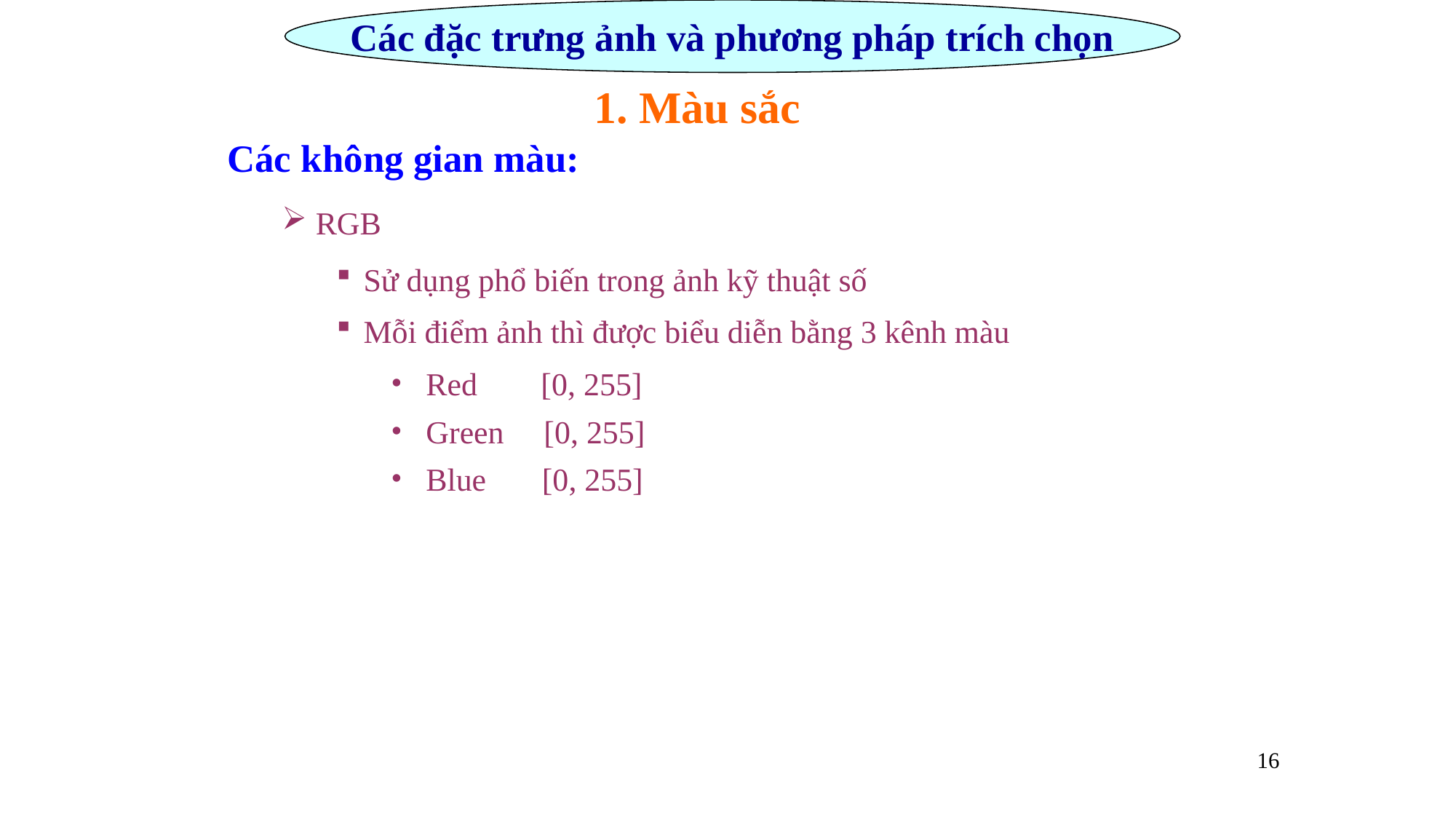

Các đặc trưng ảnh và phương pháp trích chọn
1. Màu sắc
Các không gian màu:
RGB
Sử dụng phổ biến trong ảnh kỹ thuật số
Mỗi điểm ảnh thì được biểu diễn bằng 3 kênh màu
 Red        [0, 255]
 Green     [0, 255]
 Blue       [0, 255]

16